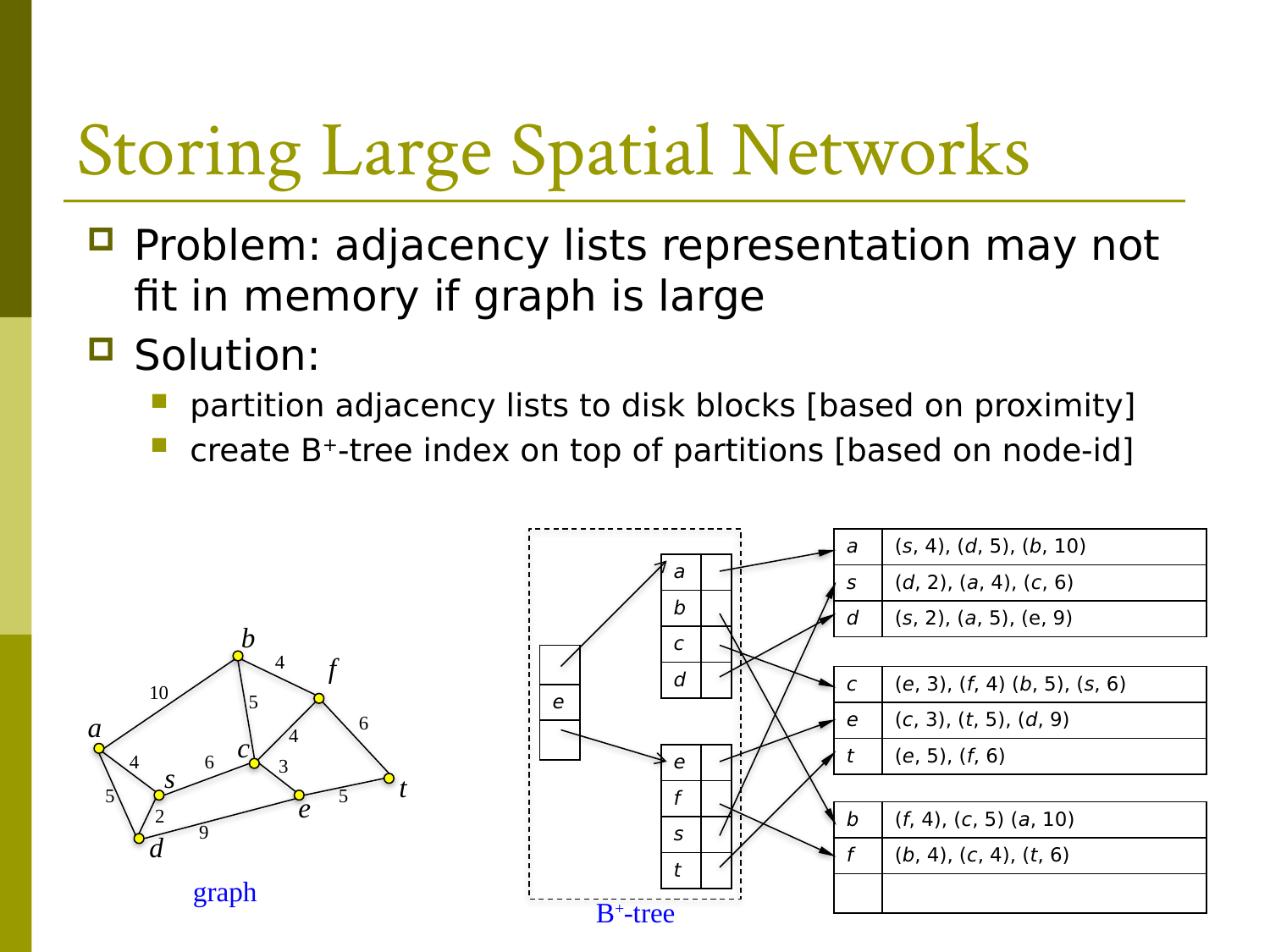

# Storing Large Spatial Networks
Problem: adjacency lists representation may not fit in memory if graph is large
Solution:
partition adjacency lists to disk blocks [based on proximity]
create B+-tree index on top of partitions [based on node-id]

| a | (s, 4), (d, 5), (b, 10) |
| --- | --- |
| s | (d, 2), (a, 4), (c, 6) |
| d | (s, 2), (a, 5), (e, 9) |
| a |  |
| --- | --- |
| b |  |
| c |  |
| d |  |
b
4
f

10
5

a
6
4
c

4
6
3
s

t

5
5
e

2
9
d

|  |
| --- |
| e |
|  |
| c | (e, 3), (f, 4) (b, 5), (s, 6) |
| --- | --- |
| e | (c, 3), (t, 5), (d, 9) |
| t | (e, 5), (f, 6) |
| e |  |
| --- | --- |
| f |  |
| s |  |
| t |  |
| b | (f, 4), (c, 5) (a, 10) |
| --- | --- |
| f | (b, 4), (c, 4), (t, 6) |
|  |  |
graph
B+-tree